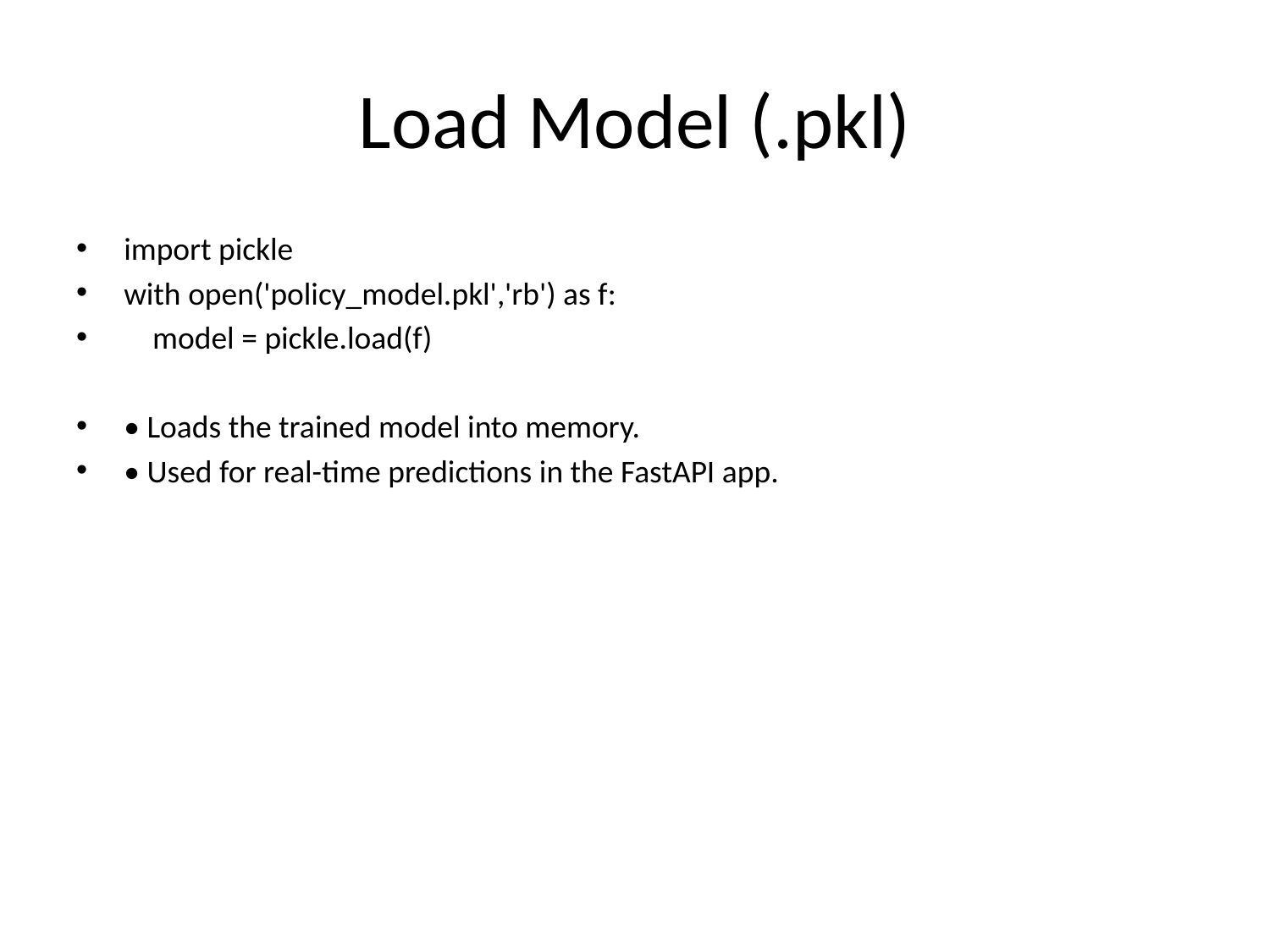

# Load Model (.pkl)
import pickle
with open('policy_model.pkl','rb') as f:
    model = pickle.load(f)

• Loads the trained model into memory.
• Used for real-time predictions in the FastAPI app.